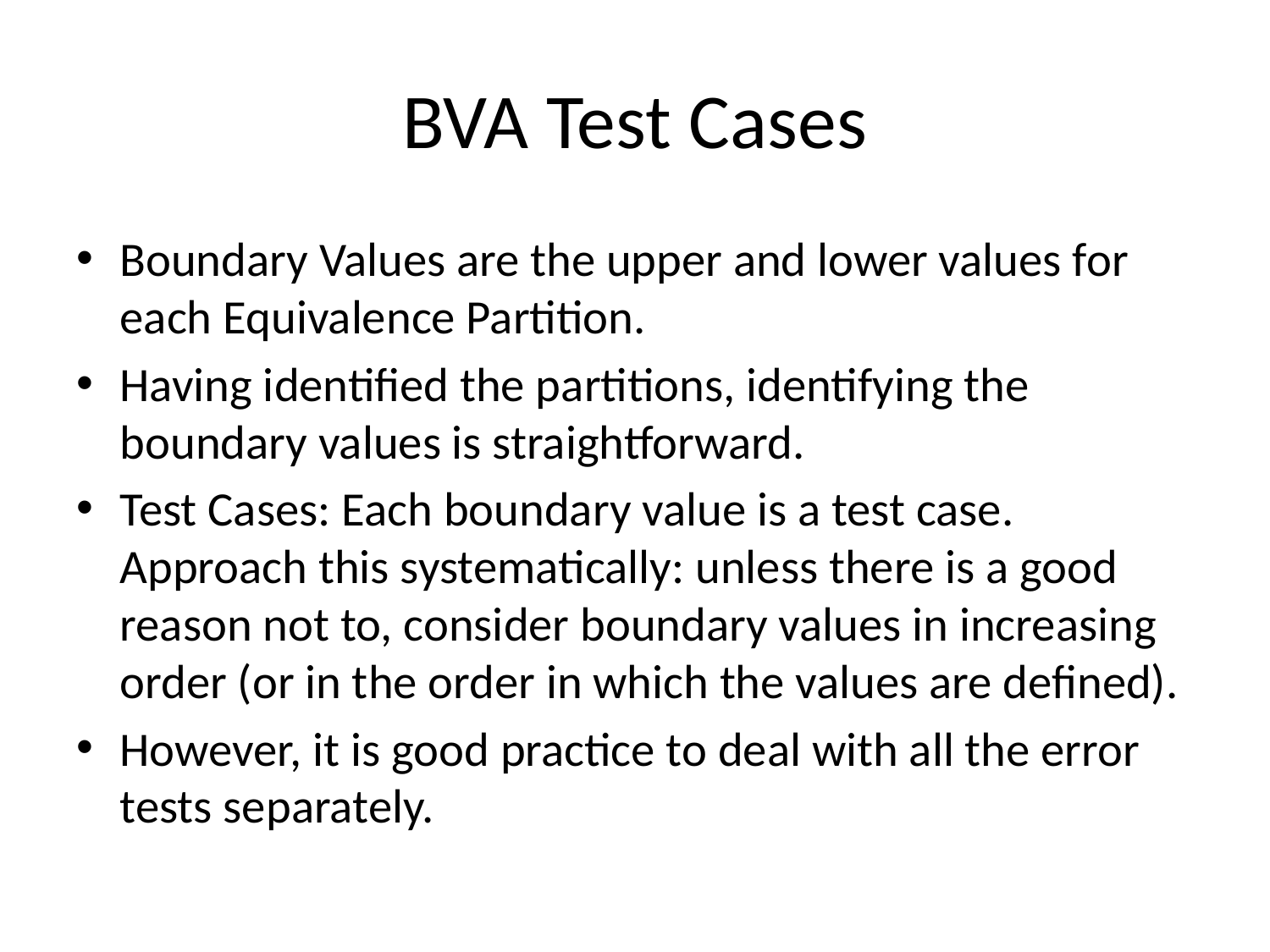

# BVA Test Cases
Boundary Values are the upper and lower values for each Equivalence Partition.
Having identified the partitions, identifying the boundary values is straightforward.
Test Cases: Each boundary value is a test case. Approach this systematically: unless there is a good reason not to, consider boundary values in increasing order (or in the order in which the values are defined).
However, it is good practice to deal with all the error tests separately.